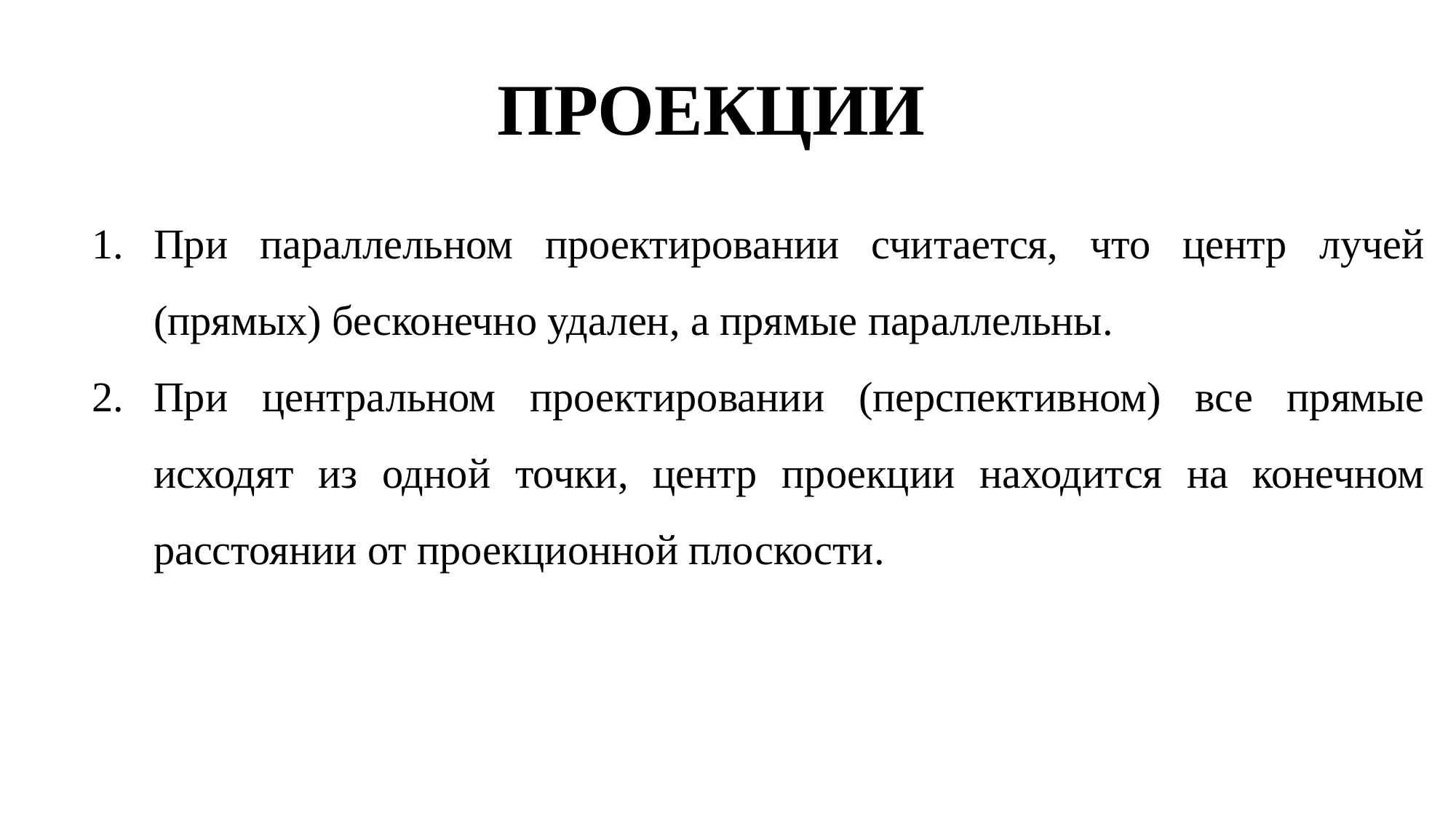

ПРОЕКЦИИ
При параллельном проектировании считается, что центр лучей (прямых) бесконечно удален, а прямые параллельны.
При центральном проектировании (перспективном) все прямые исходят из одной точки, центр проекции находится на конечном расстоянии от проекционной плоскости.